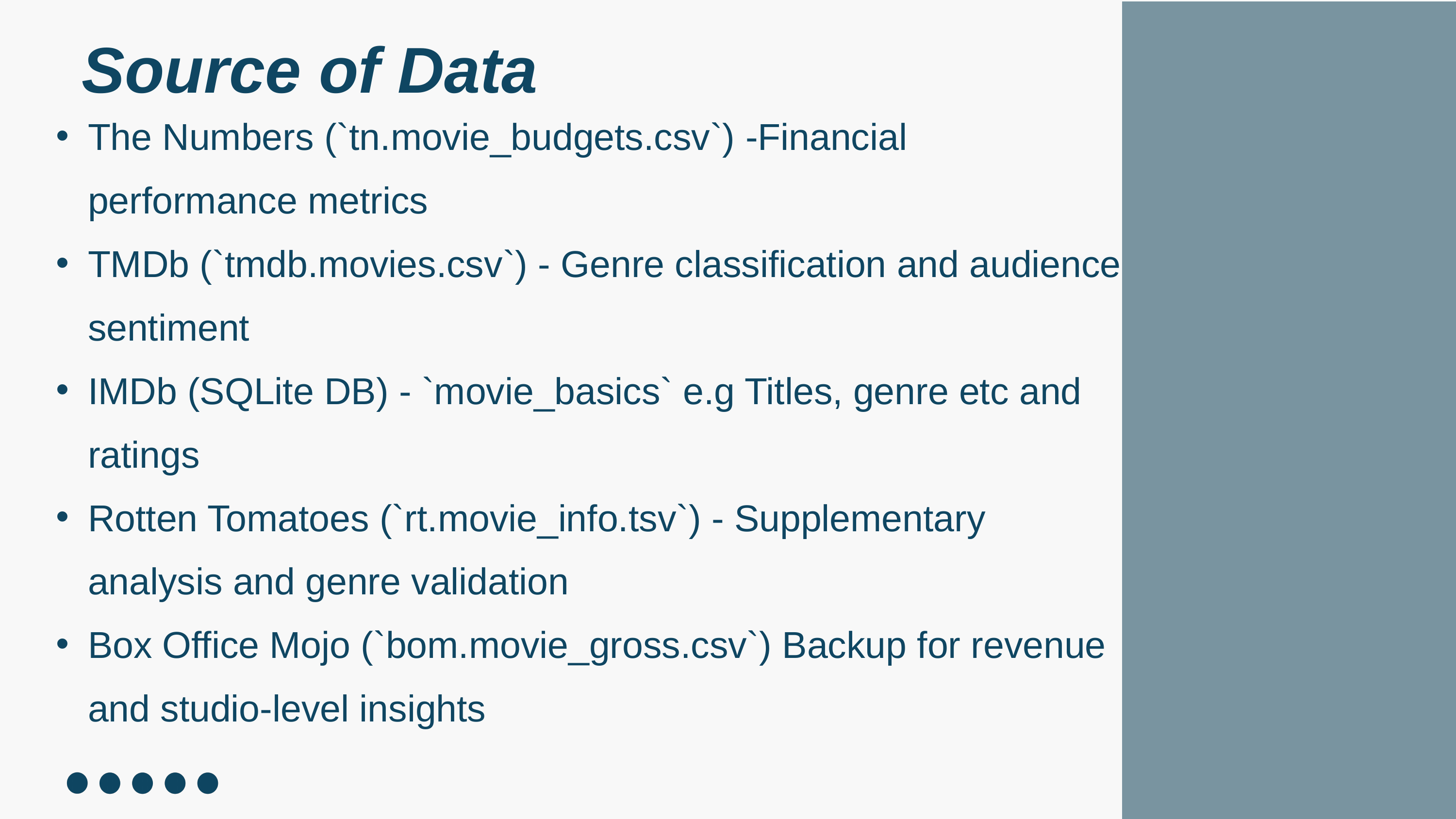

Source of Data
The Numbers (`tn.movie_budgets.csv`) -Financial performance metrics
TMDb (`tmdb.movies.csv`) - Genre classification and audience sentiment
IMDb (SQLite DB) - `movie_basics` e.g Titles, genre etc and ratings
Rotten Tomatoes (`rt.movie_info.tsv`) - Supplementary analysis and genre validation
Box Office Mojo (`bom.movie_gross.csv`) Backup for revenue and studio-level insights